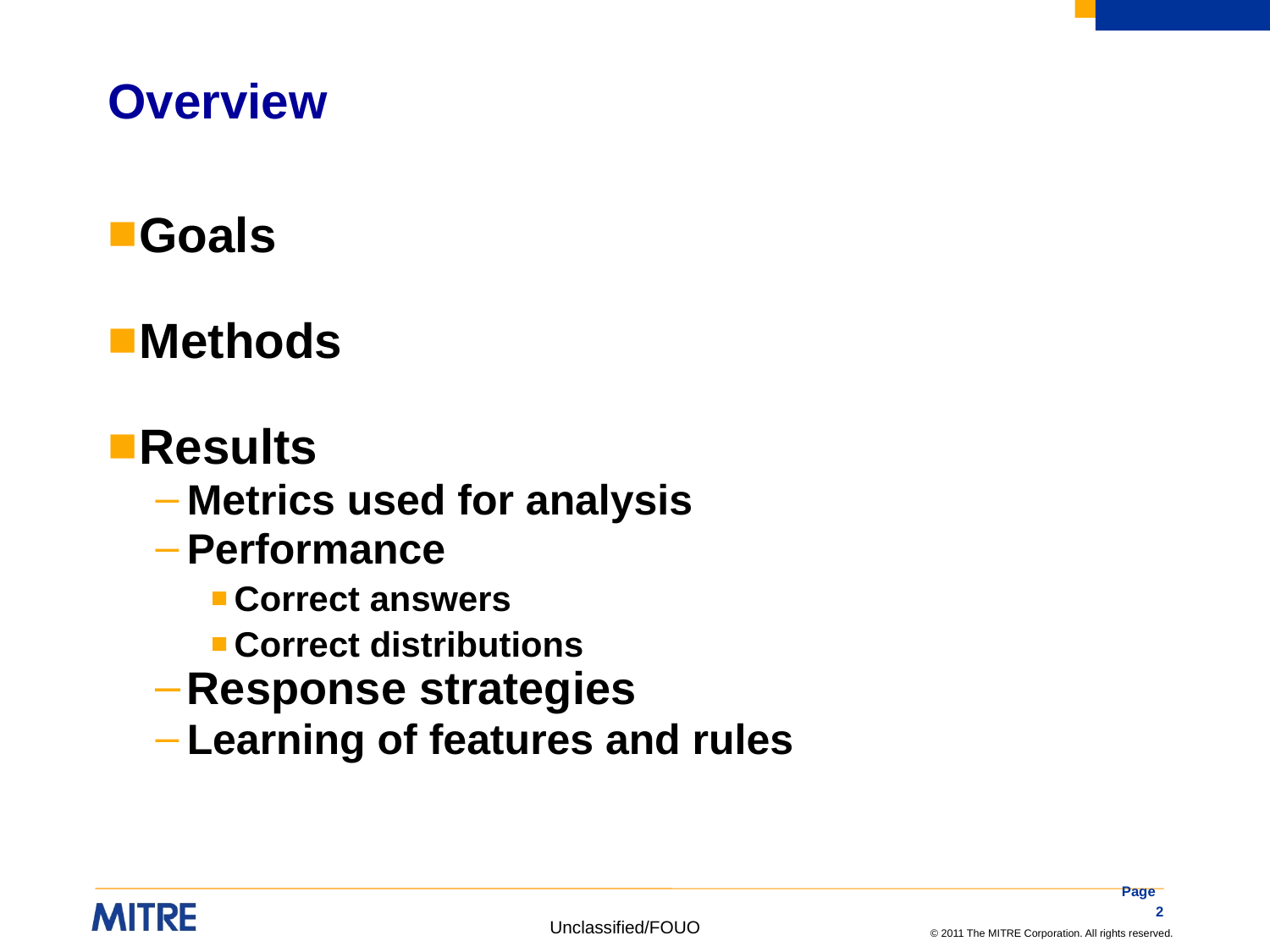

# Overview
Goals

Methods

Results
Metrics used for analysis
Performance
Correct answers
Correct distributions
Response strategies
Learning of features and rules
Page  2